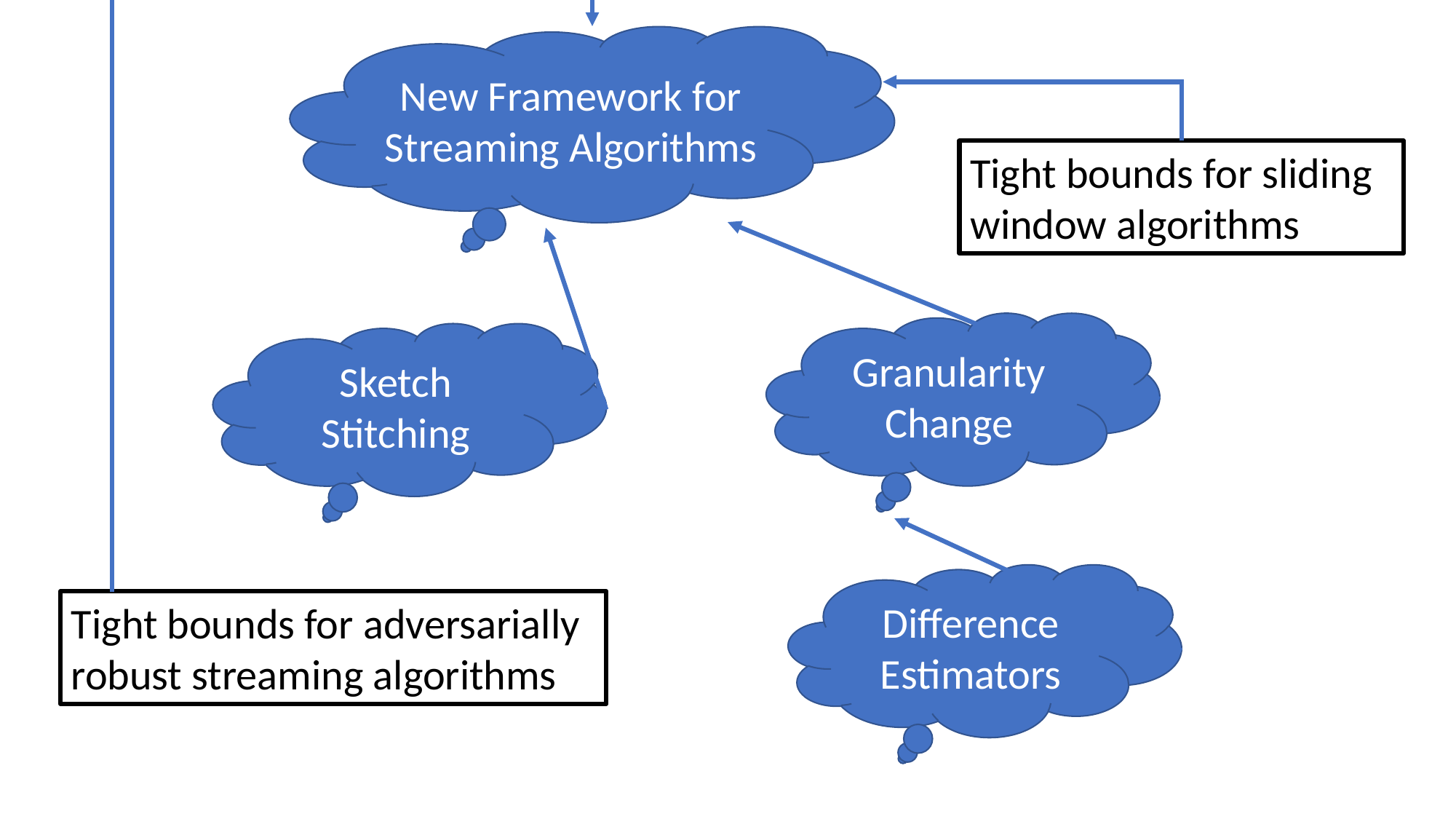

New Framework for Streaming Algorithms
Tight bounds for sliding window algorithms
Granularity Change
Sketch Stitching
Difference Estimators
Tight bounds for adversarially robust streaming algorithms